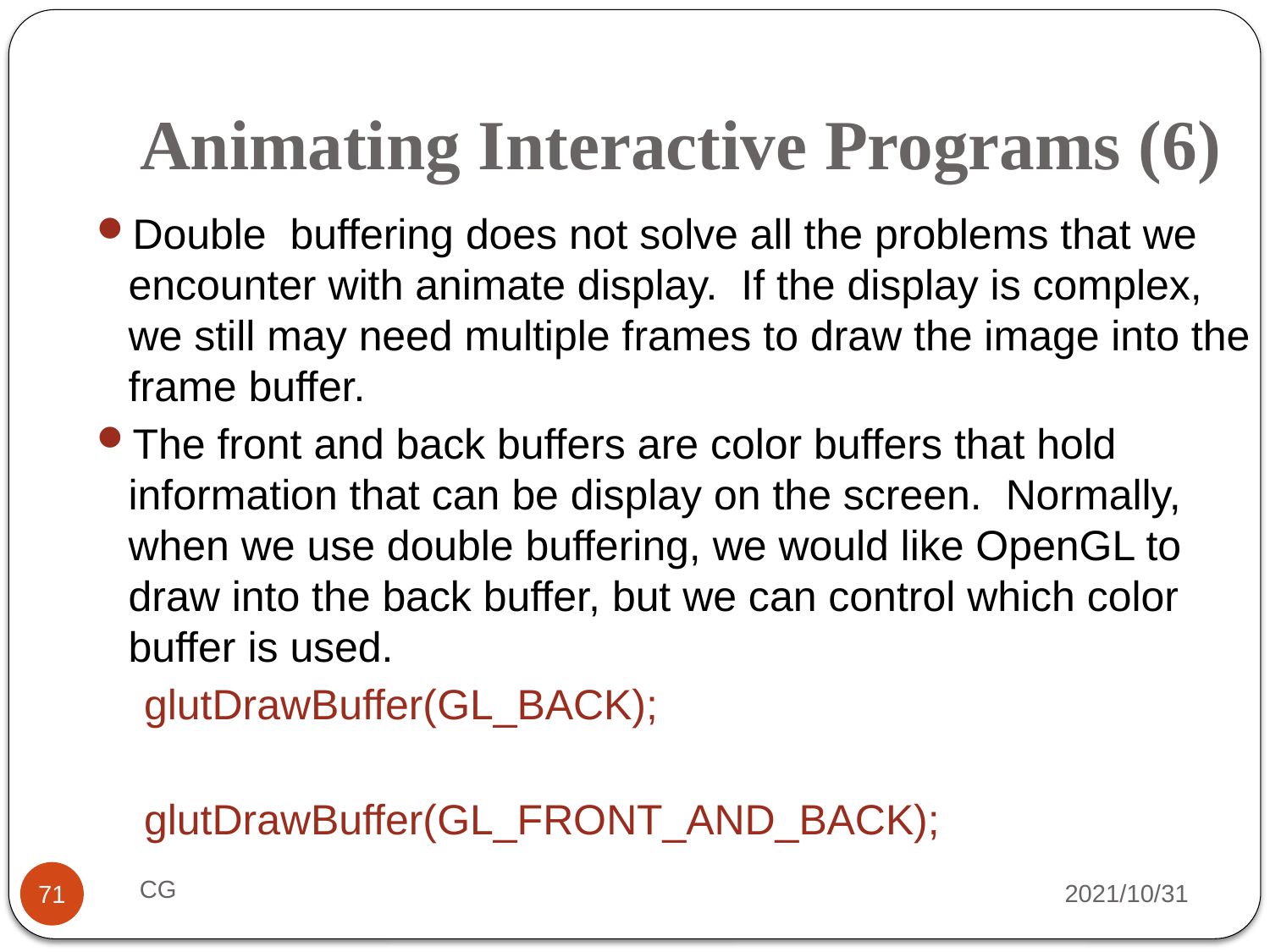

# Animating Interactive Programs (6)
Double  buffering does not solve all the problems that we encounter with animate display.  If the display is complex, we still may need multiple frames to draw the image into the frame buffer.
The front and back buffers are color buffers that hold information that can be display on the screen.  Normally, when we use double buffering, we would like OpenGL to draw into the back buffer, but we can control which color buffer is used.
    glutDrawBuffer(GL_BACK);

    glutDrawBuffer(GL_FRONT_AND_BACK);
CG
2021/10/31
71